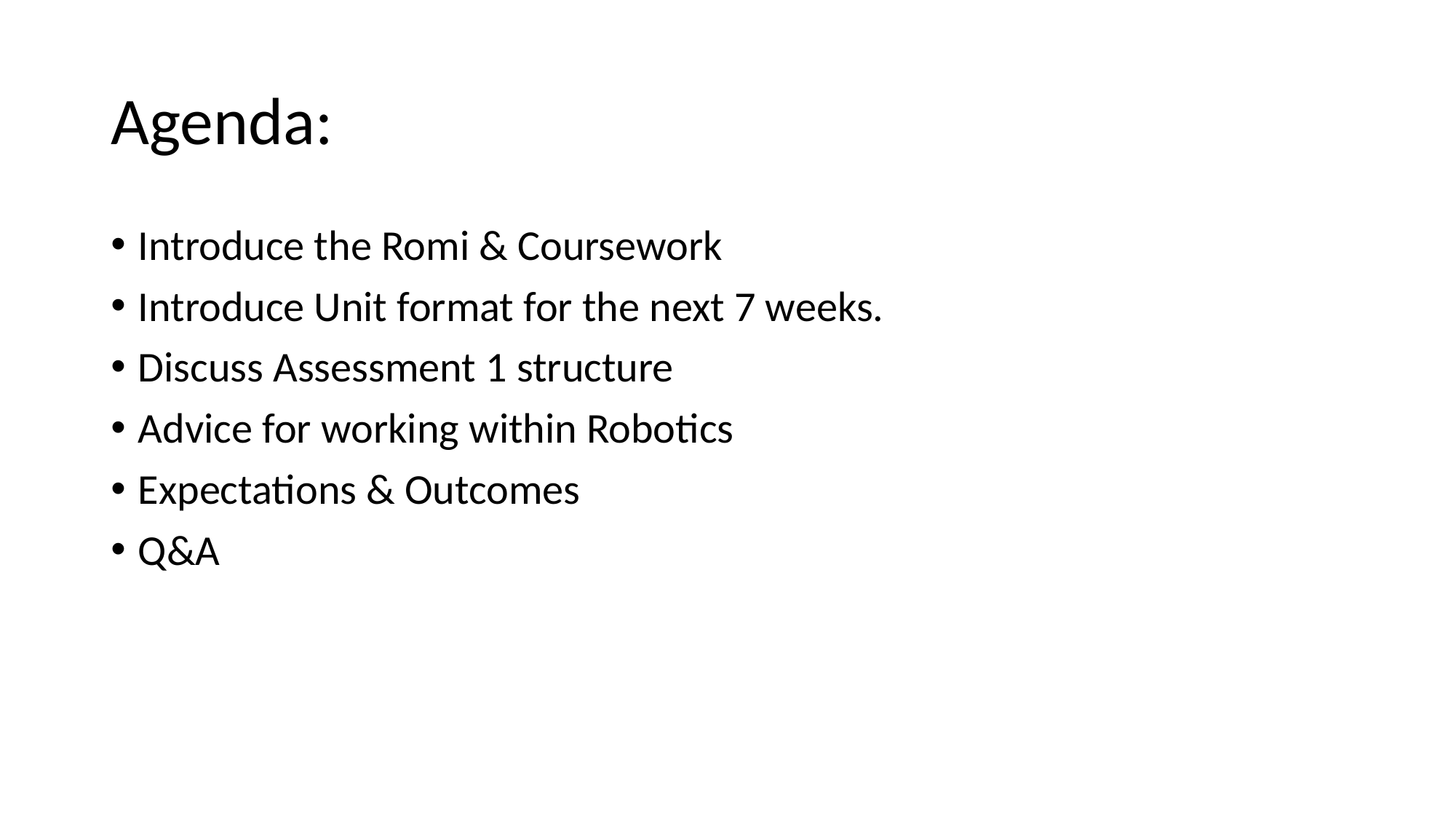

# Agenda:
Introduce the Romi & Coursework
Introduce Unit format for the next 7 weeks.
Discuss Assessment 1 structure
Advice for working within Robotics
Expectations & Outcomes
Q&A